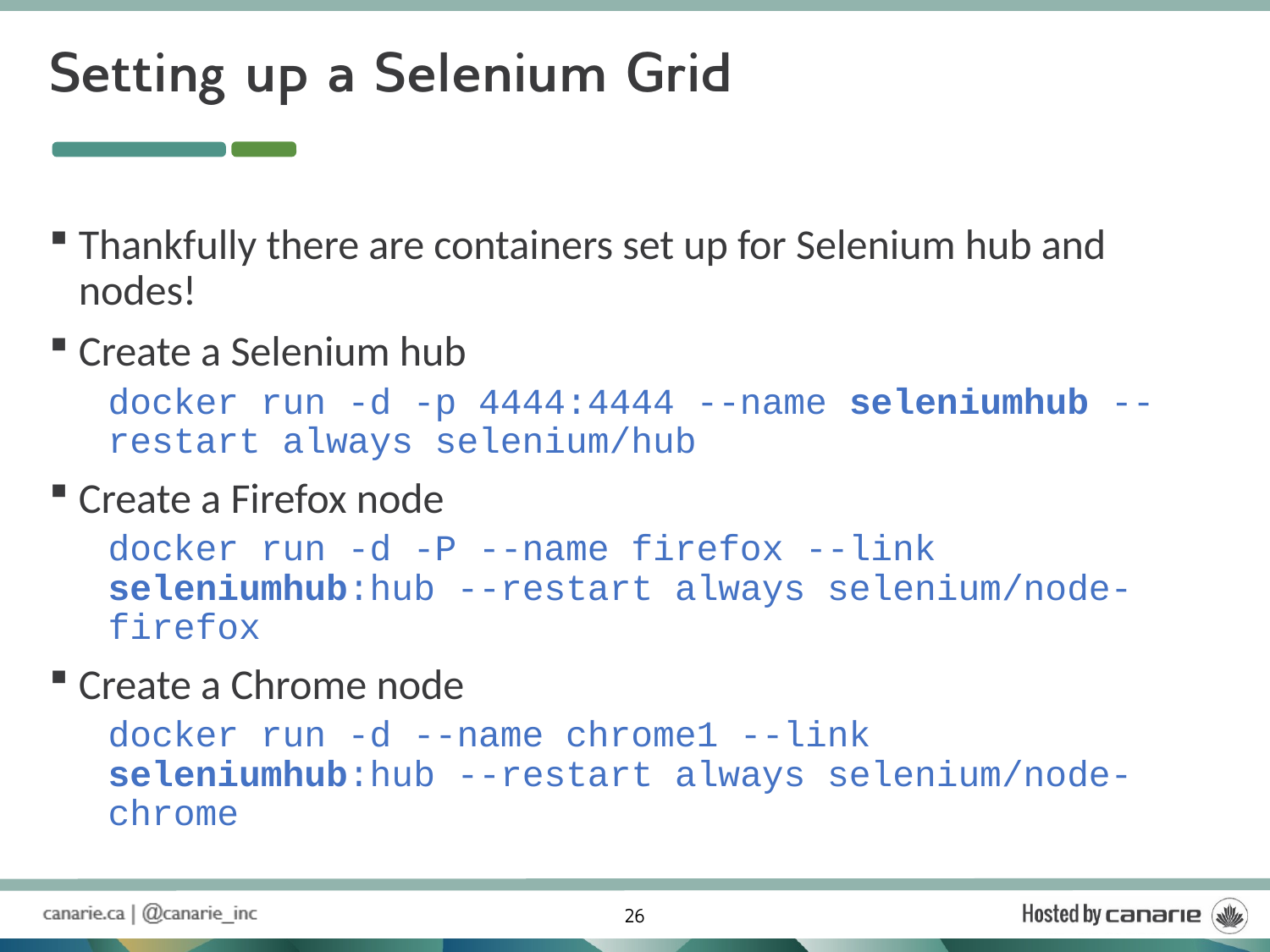

# Setting up a Selenium Grid
Thankfully there are containers set up for Selenium hub and nodes!
Create a Selenium hub
docker run -d -p 4444:4444 --name seleniumhub --restart always selenium/hub
Create a Firefox node
docker run -d -P --name firefox --link seleniumhub:hub --restart always selenium/node-firefox
Create a Chrome node
docker run -d --name chrome1 --link seleniumhub:hub --restart always selenium/node-chrome